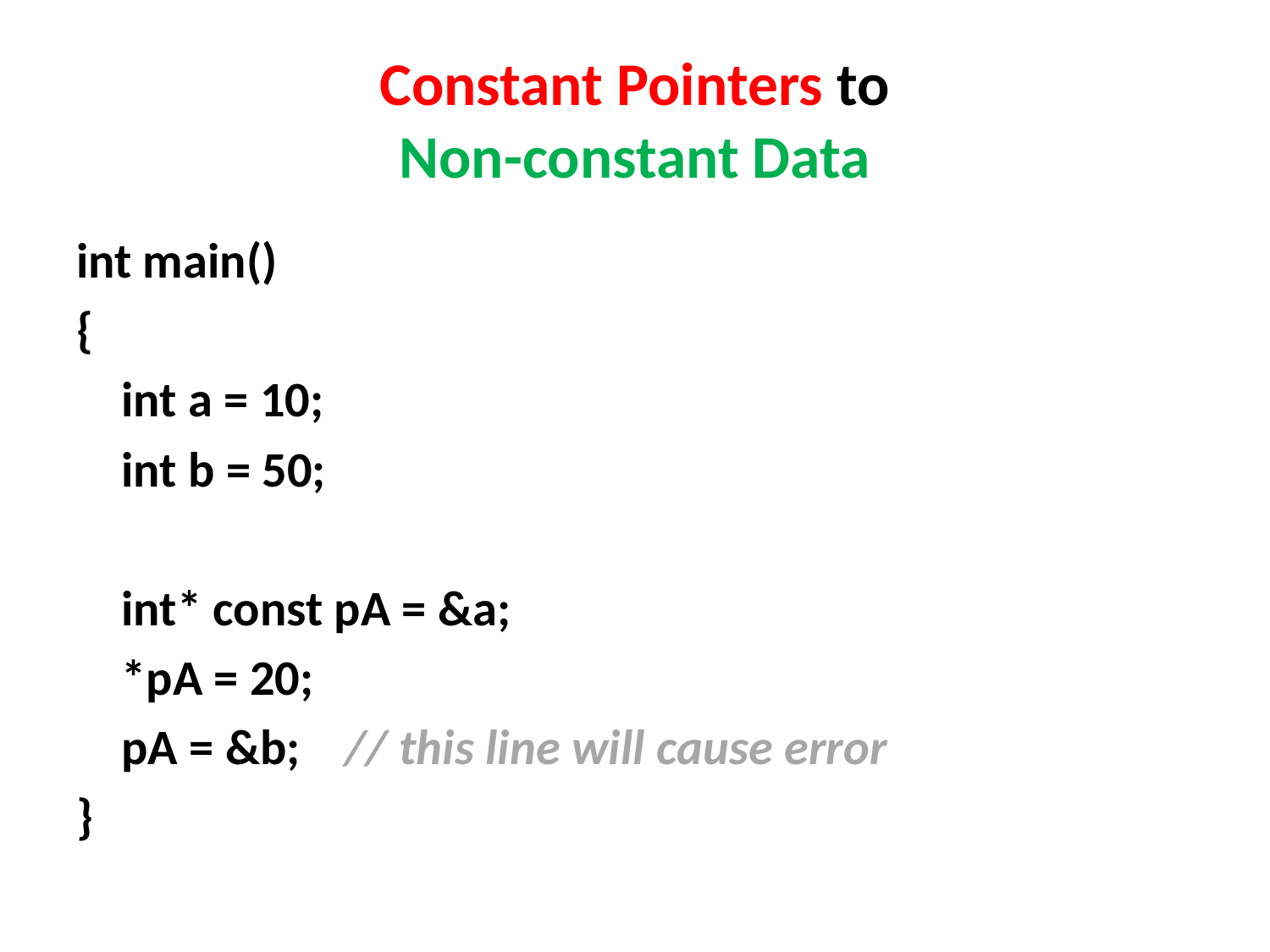

# Constant Pointers to Non-constant Data
int main()
{
	int a = 10;
	int b = 50;

	int* const pA = &a;
	*pA = 20;
	pA = &b;		// this line will cause error
}